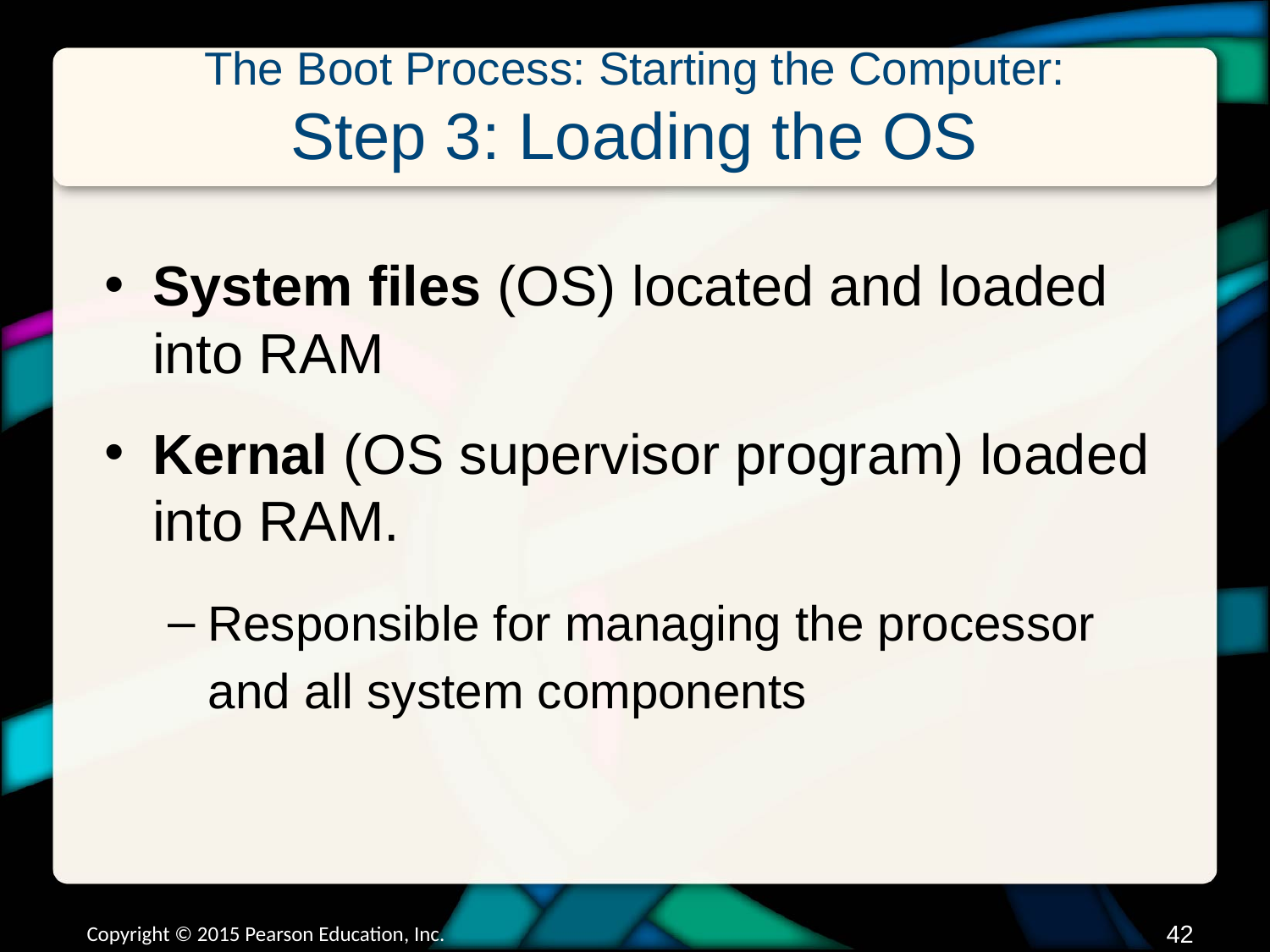

# The Boot Process: Starting the Computer: Step 3: Loading the OS
System files (OS) located and loaded into RAM
Kernal (OS supervisor program) loaded into RAM.
Responsible for managing the processor
and all system components
Copyright © 2015 Pearson Education, Inc.
42